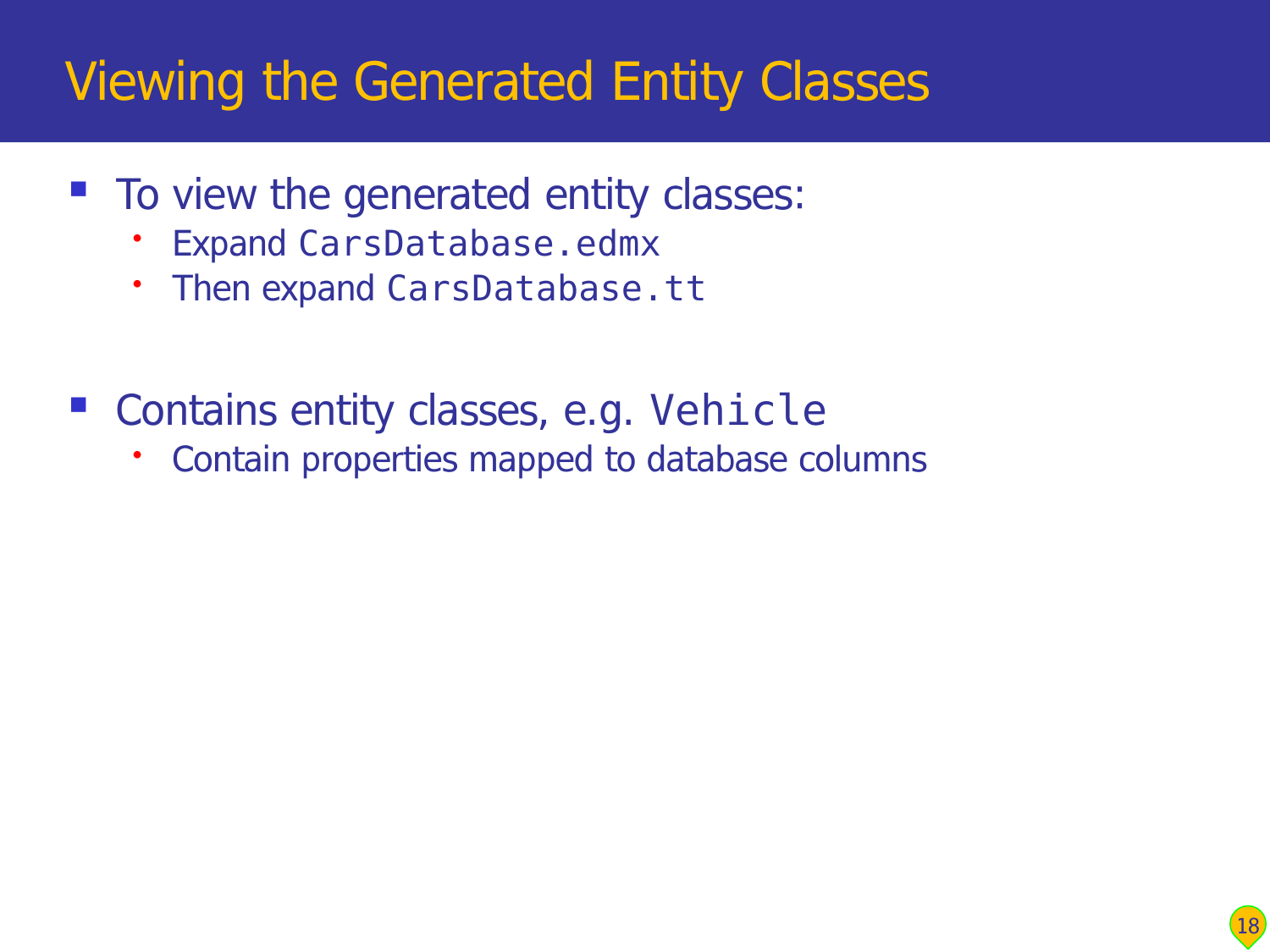

# Viewing the Generated Entity Classes
To view the generated entity classes:
Expand CarsDatabase.edmx
Then expand CarsDatabase.tt

Contains entity classes, e.g. Vehicle
Contain properties mapped to database columns
18